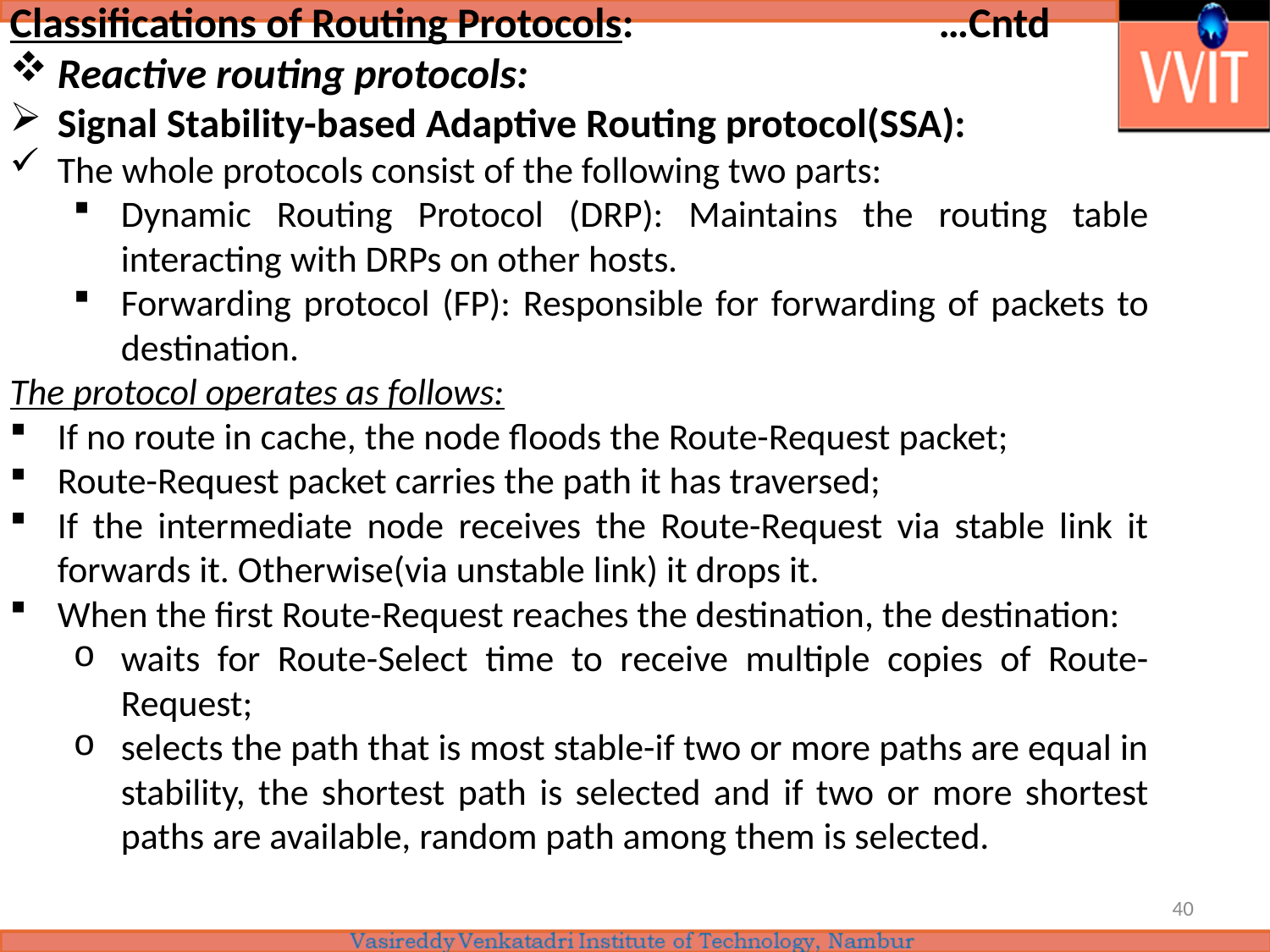

Classifications of Routing Protocols:                                …Cntd
Reactive routing protocols:
Signal Stability-based Adaptive Routing protocol(SSA):
The whole protocols consist of the following two parts:
Dynamic Routing Protocol (DRP): Maintains the routing table interacting with DRPs on other hosts.
Forwarding protocol (FP): Responsible for forwarding of packets to destination.
The protocol operates as follows:
If no route in cache, the node floods the Route-Request packet;
Route-Request packet carries the path it has traversed;
If the intermediate node receives the Route-Request via stable link it forwards it. Otherwise(via unstable link) it drops it.
When the first Route-Request reaches the destination, the destination:
waits for Route-Select time to receive multiple copies of Route-Request;
selects the path that is most stable-if two or more paths are equal in stability, the shortest path is selected and if two or more shortest paths are available, random path among them is selected.
40